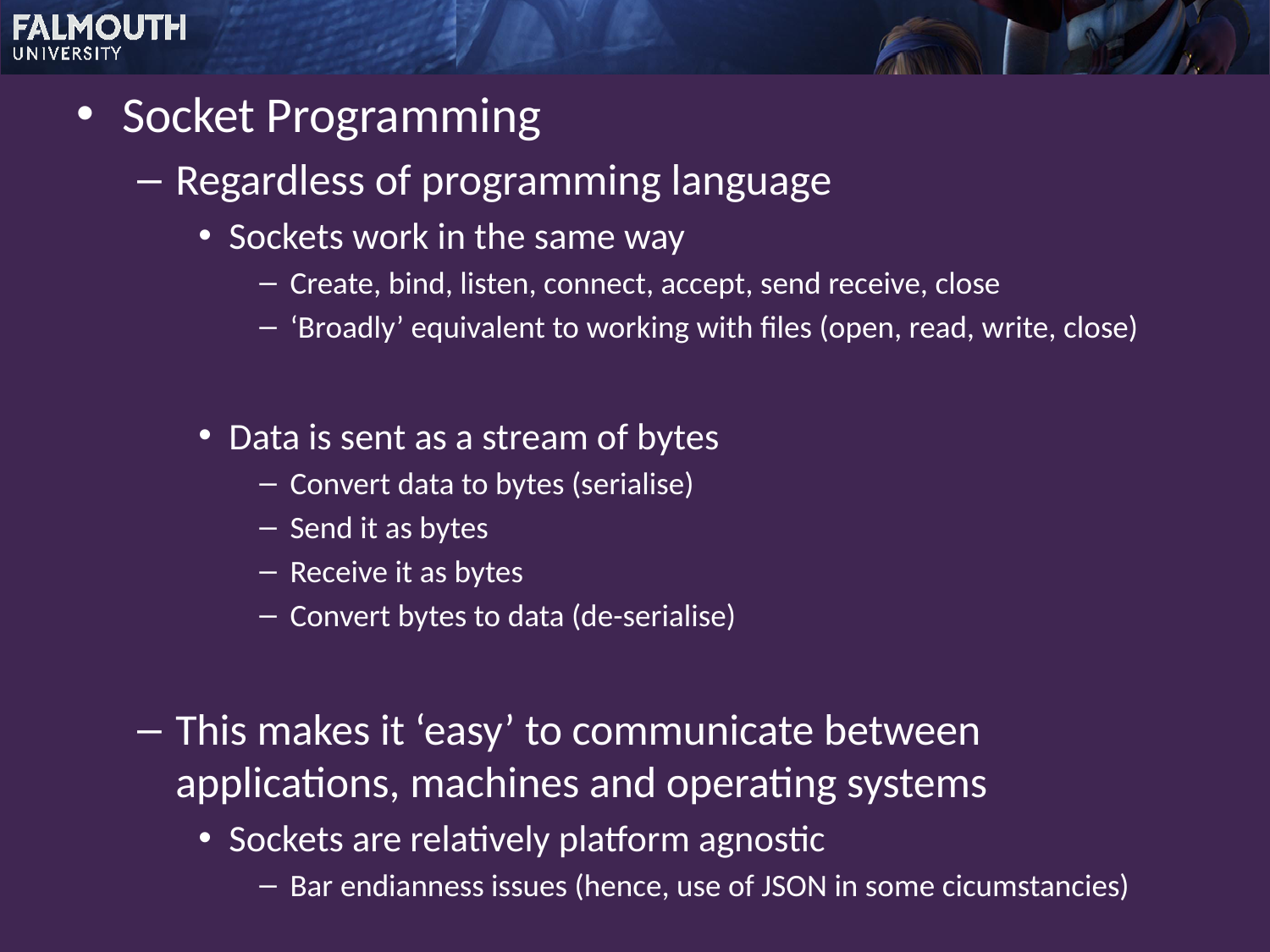

Socket Programming
Regardless of programming language
Sockets work in the same way
Create, bind, listen, connect, accept, send receive, close
‘Broadly’ equivalent to working with files (open, read, write, close)

Data is sent as a stream of bytes
Convert data to bytes (serialise)
Send it as bytes
Receive it as bytes
Convert bytes to data (de-serialise)

This makes it ‘easy’ to communicate between applications, machines and operating systems
Sockets are relatively platform agnostic
Bar endianness issues (hence, use of JSON in some cicumstancies)